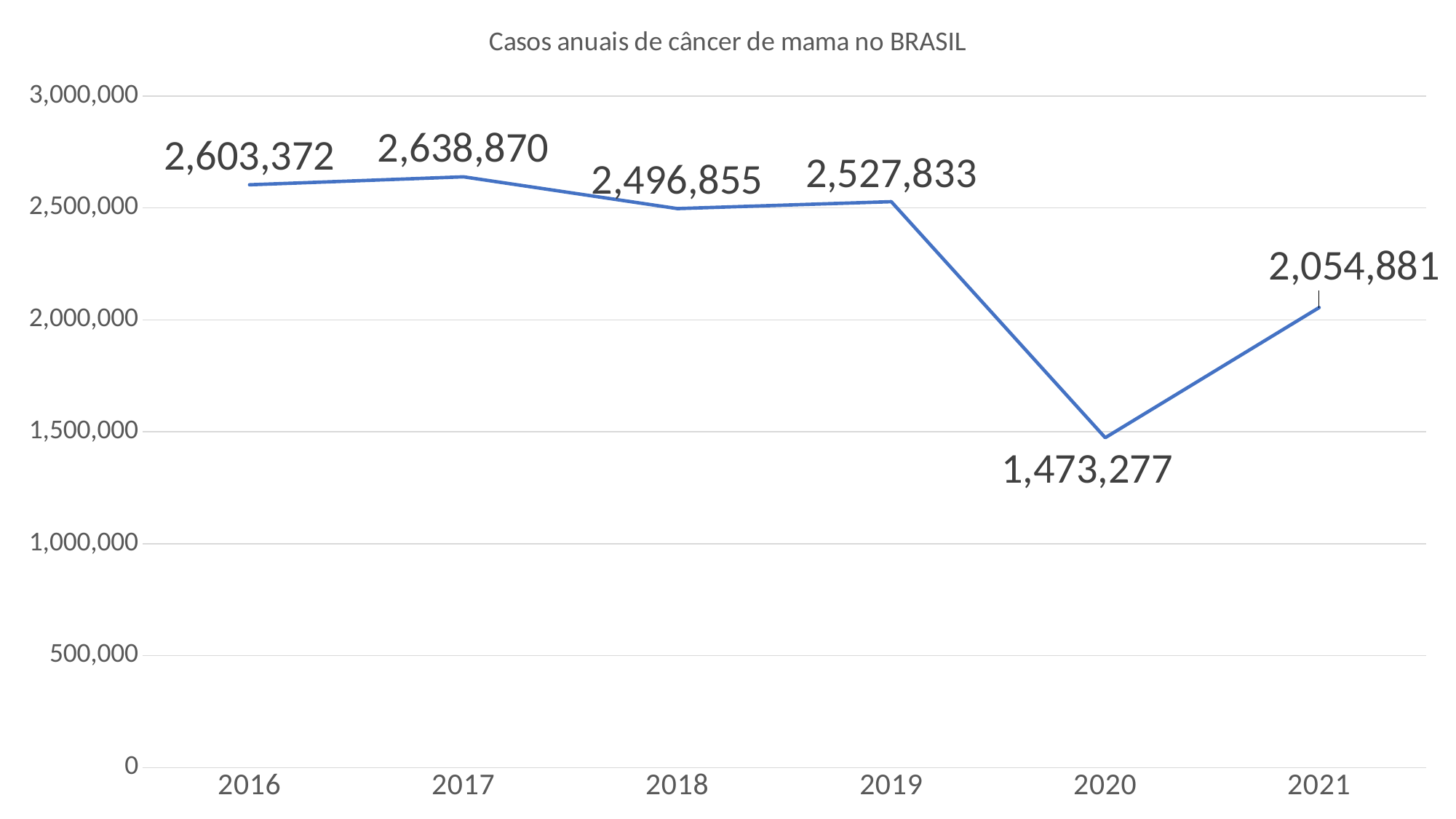

### Chart: Casos anuais de câncer de mama no BRASIL

| Category | BRASIL |
|---|---|
| 2016 | 2603372.0 |
| 2017 | 2638870.0 |
| 2018 | 2496855.0 |
| 2019 | 2527833.0 |
| 2020 | 1473277.0 |
| 2021 | 2054881.0 |